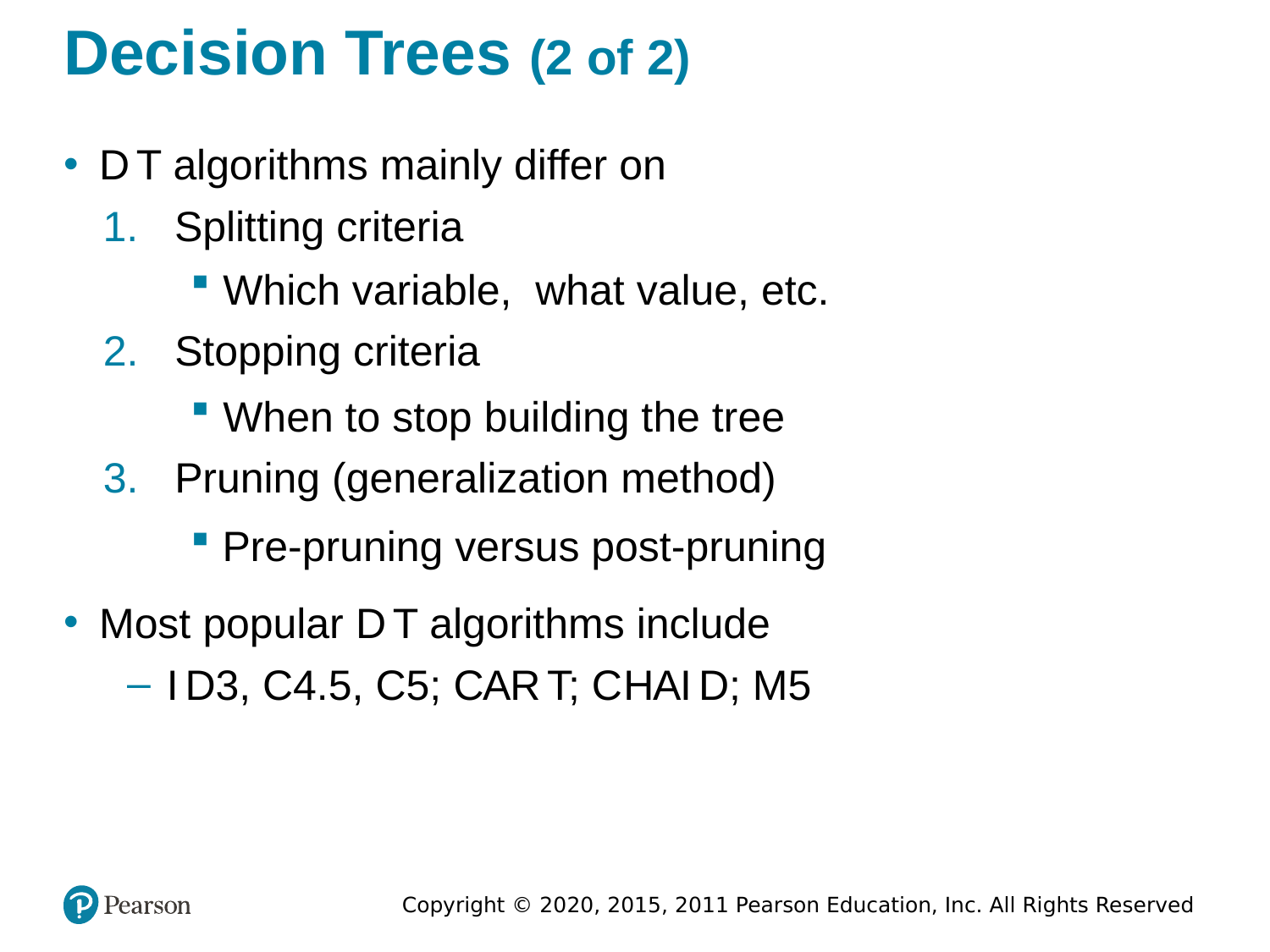

# Decision Trees (2 of 2)
D T algorithms mainly differ on
Splitting criteria
Which variable,  what value, etc.
Stopping criteria
When to stop building the tree
Pruning (generalization method)
Pre-pruning versus post-pruning
Most popular D T algorithms include
I D3, C4.5, C5; C A R T; C H A I D; M5